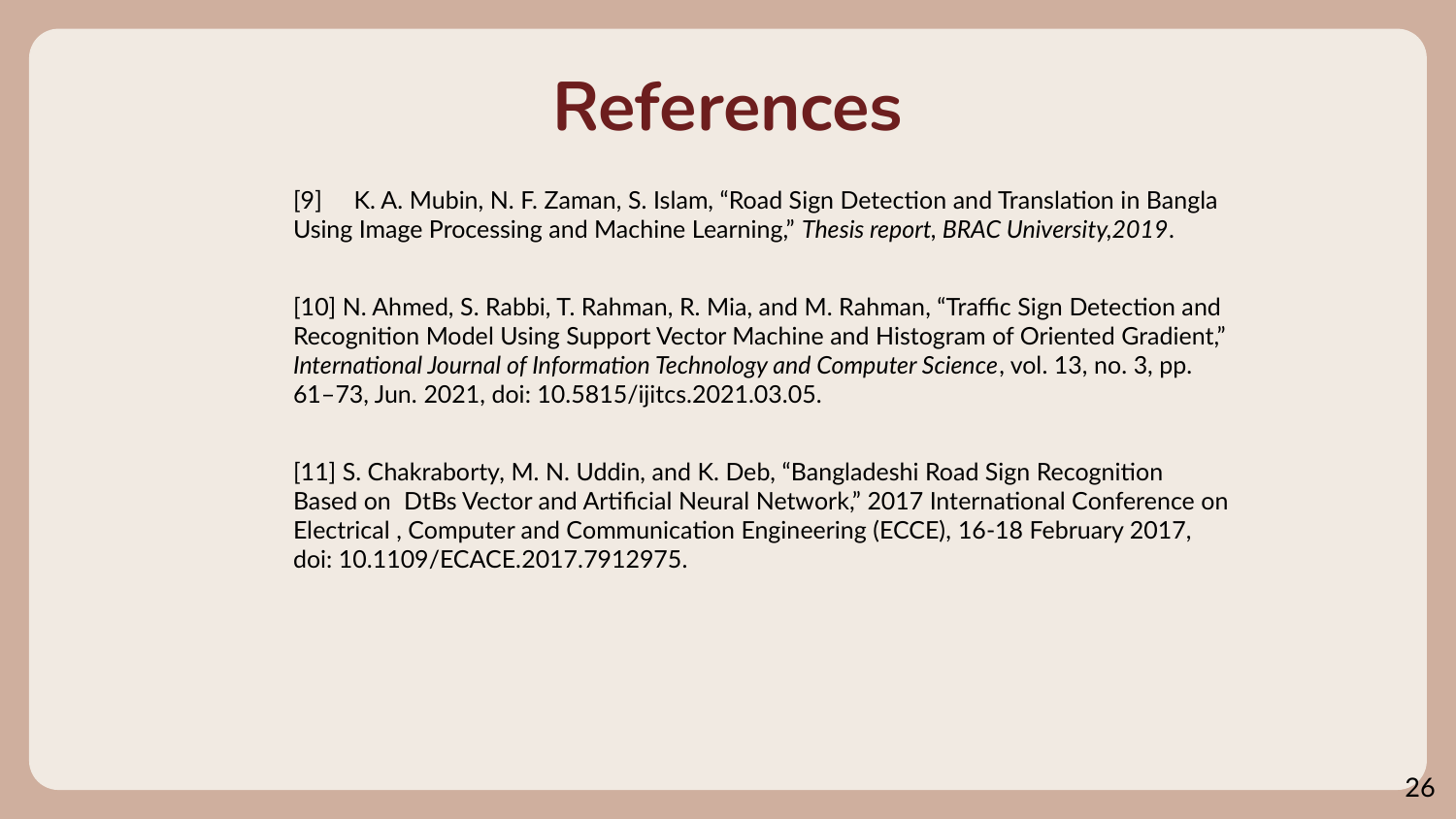

# References
[9]     K. A. Mubin, N. F. Zaman, S. Islam, “Road Sign Detection and Translation in Bangla Using Image Processing and Machine Learning,” Thesis report, BRAC University,2019.
[10] N. Ahmed, S. Rabbi, T. Rahman, R. Mia, and M. Rahman, “Traffic Sign Detection and Recognition Model Using Support Vector Machine and Histogram of Oriented Gradient,” International Journal of Information Technology and Computer Science, vol. 13, no. 3, pp. 61–73, Jun. 2021, doi: 10.5815/ijitcs.2021.03.05.
[11] S. Chakraborty, M. N. Uddin, and K. Deb, “Bangladeshi Road Sign Recognition Based on  DtBs Vector and Artificial Neural Network,” 2017 International Conference on Electrical , Computer and Communication Engineering (ECCE), 16-18 February 2017, doi: 10.1109/ECACE.2017.7912975.

26